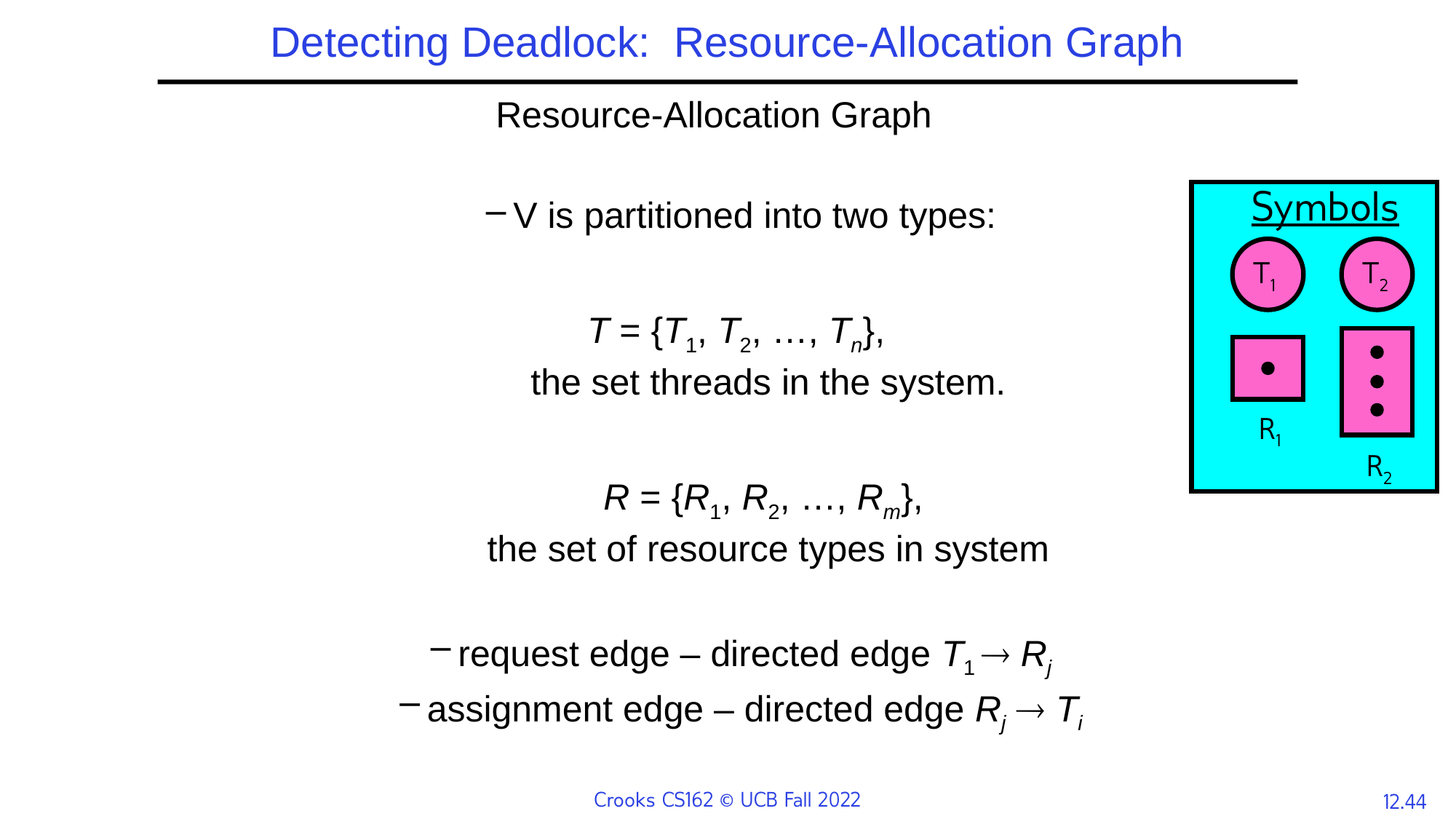

# Detecting Deadlock:  Resource-Allocation Graph
Resource-Allocation Graph

V is partitioned into two types:

T = {T1, T2, …, Tn},
the set threads in the system.

R = {R1, R2, …, Rm},
the set of resource types in system

request edge – directed edge T1 → Rj
assignment edge – directed edge Rj → Ti

Symbols

T1
T2

R2

R1